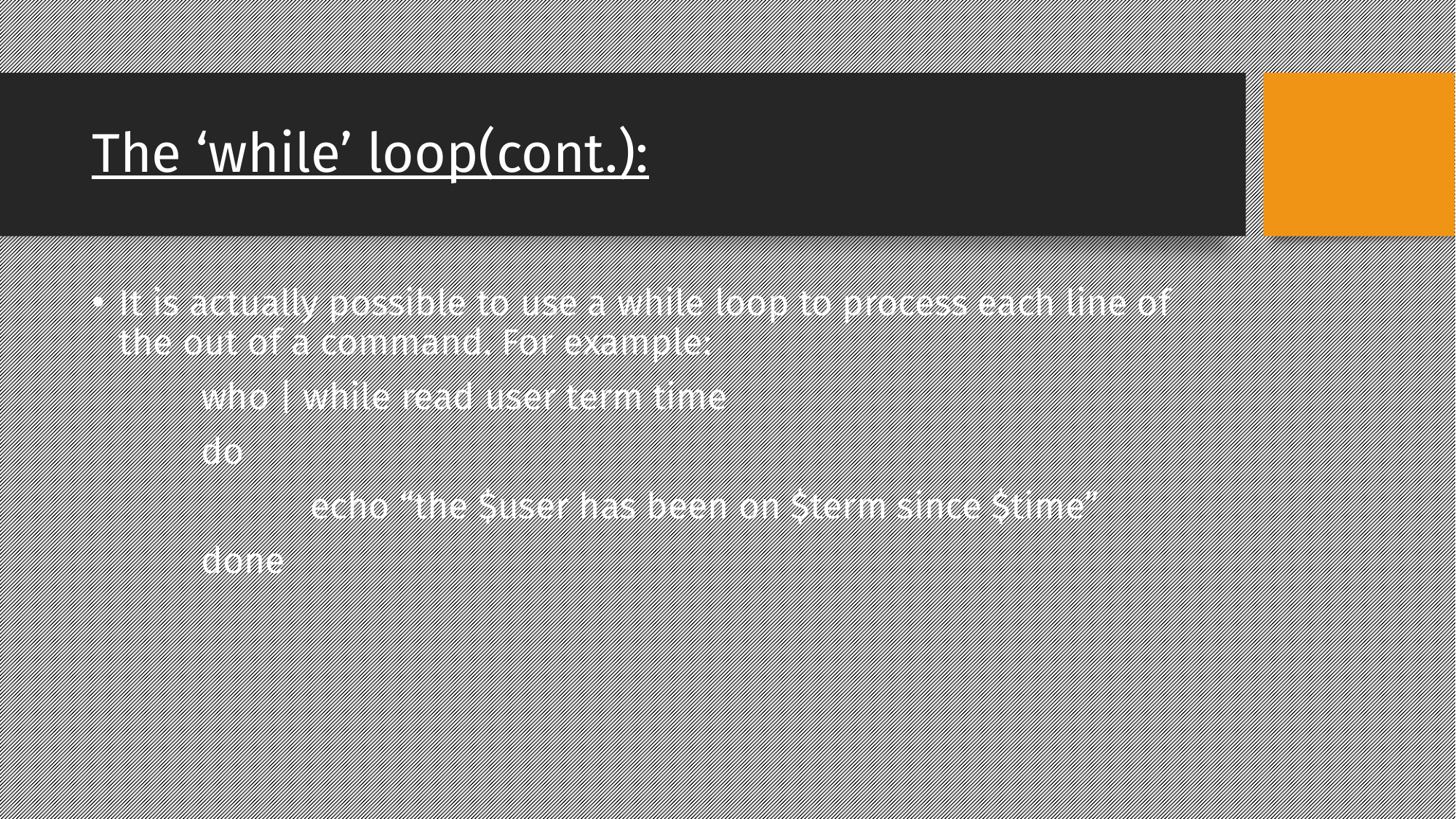

The ‘while’ loop(cont.):
It is actually possible to use a while loop to process each line of the out of a command. For example:
	who | while read user term time
	do
		echo “the $user has been on $term since $time”
	done